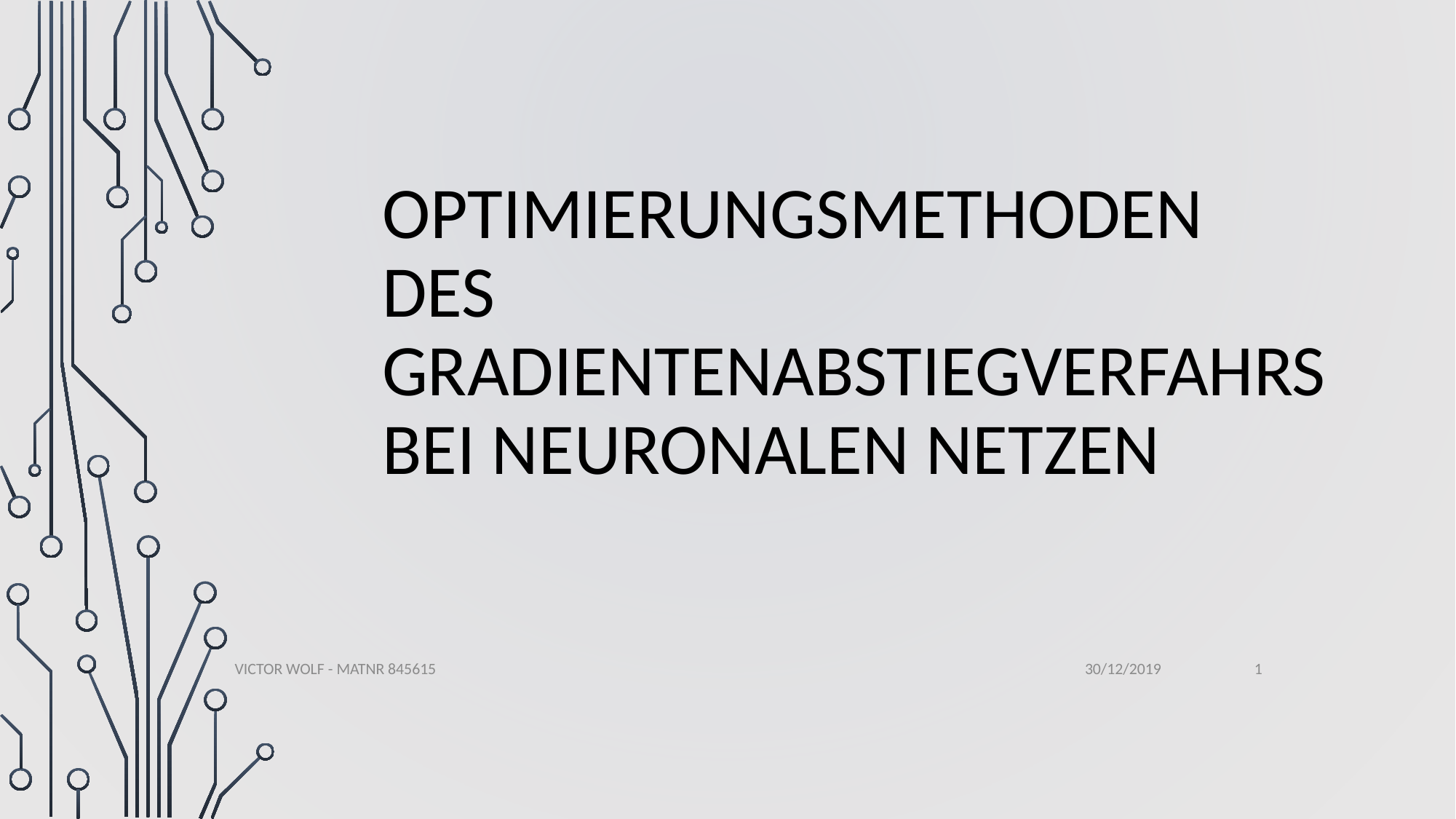

# Optimierungsmethoden des GradientenAbstiegverfahrs bei neuronalen Netzen

1
Victor Wolf - MatNr 845615
30/12/2019